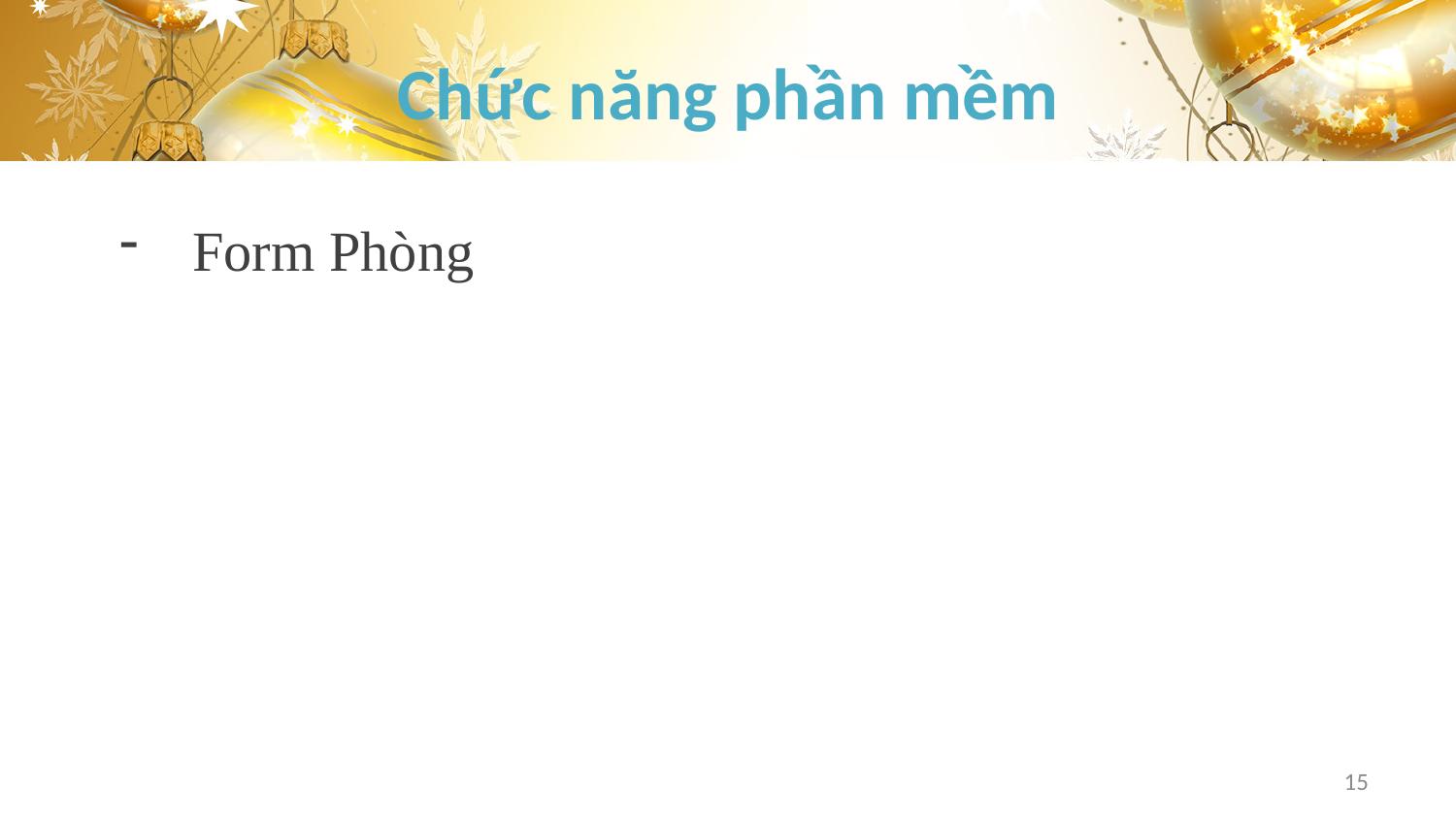

# Chức năng phần mềm
Form Phòng
15